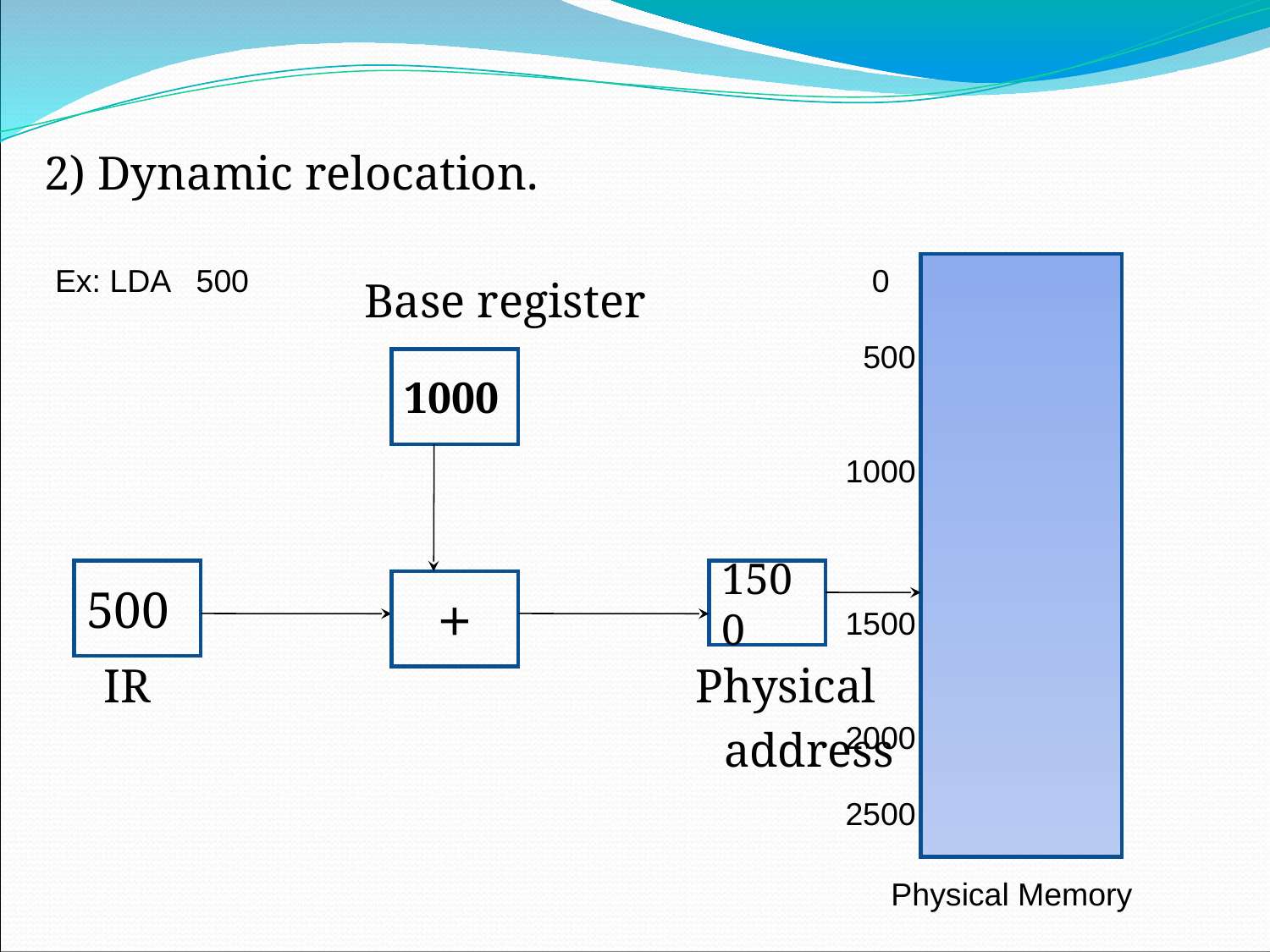

2) Dynamic relocation.

                           Base register

     IR                                              Physical
				                      address

Ex: LDA   500
     0

    500

  1000

  1500

  2000

  2500

1000
500
1500
  +
Physical Memory